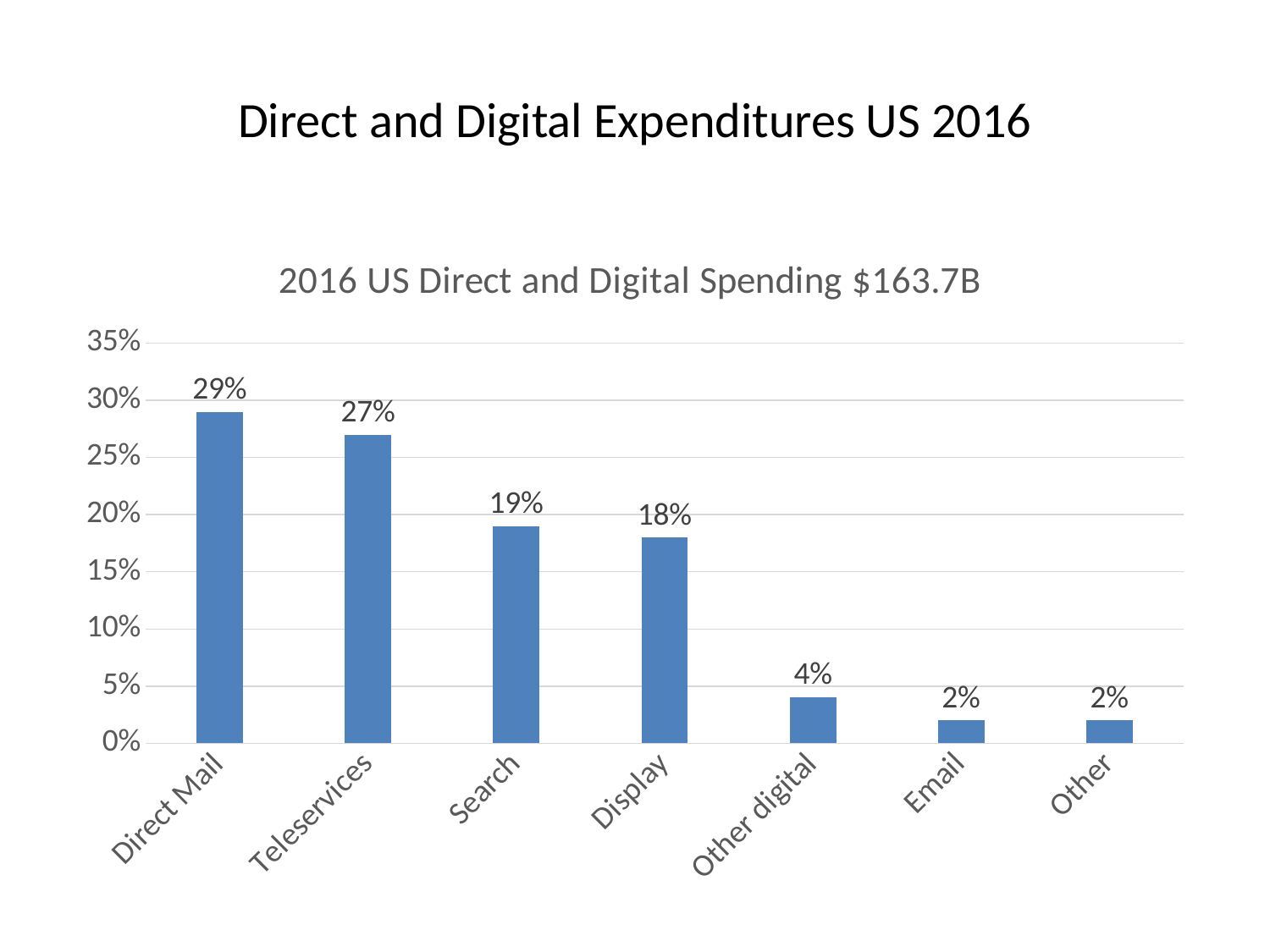

# Direct and Digital Expenditures US 2016

### Chart: 2016 US Direct and Digital Spending $163.7B

| Category |  |
|---|---|
| Direct Mail | 0.29 |
| Teleservices | 0.27 |
| Search | 0.19 |
| Display | 0.18 |
| Other digital | 0.04 |
| Email | 0.02 |
| Other | 0.02 |